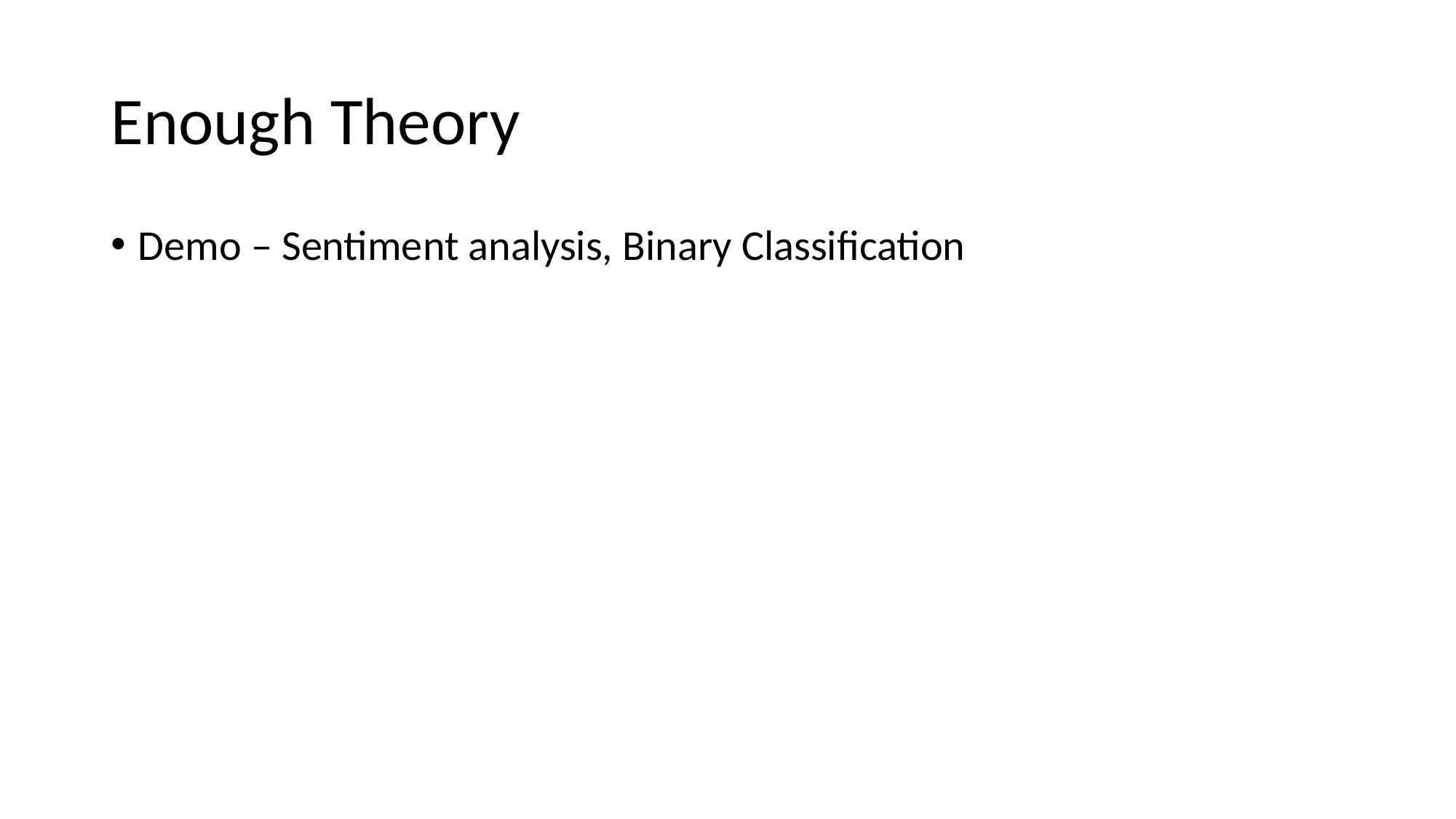

# Enough Theory
Demo – Sentiment analysis, Binary Classification